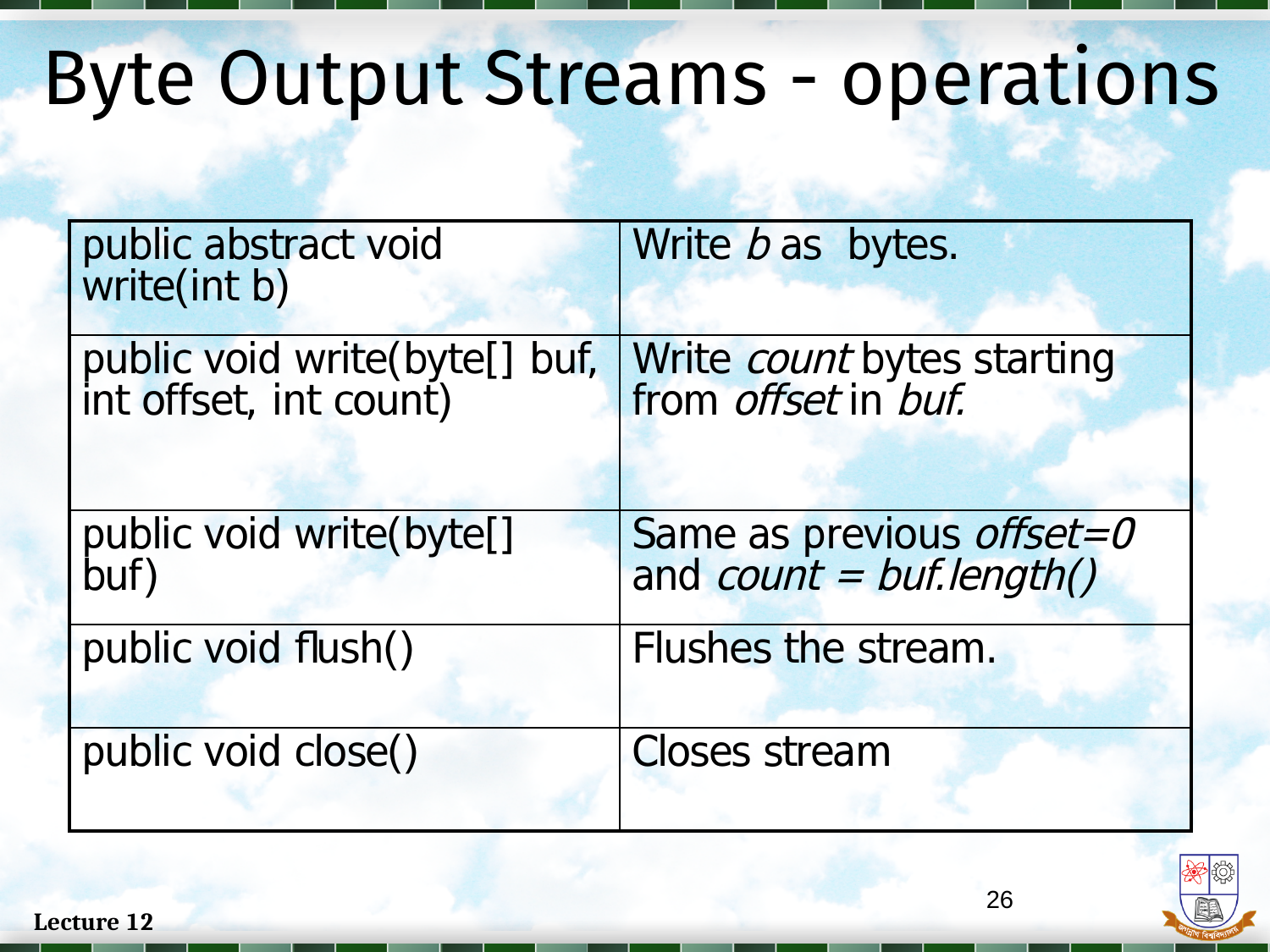

# Byte Output Streams - operations
| public abstract void write(int b) | Write b as bytes. |
| --- | --- |
| public void write(byte[] buf, int offset, int count) | Write count bytes starting from offset in buf. |
| public void write(byte[] buf) | Same as previous offset=0 and count = buf.length() |
| public void flush() | Flushes the stream. |
| public void close() | Closes stream |
26